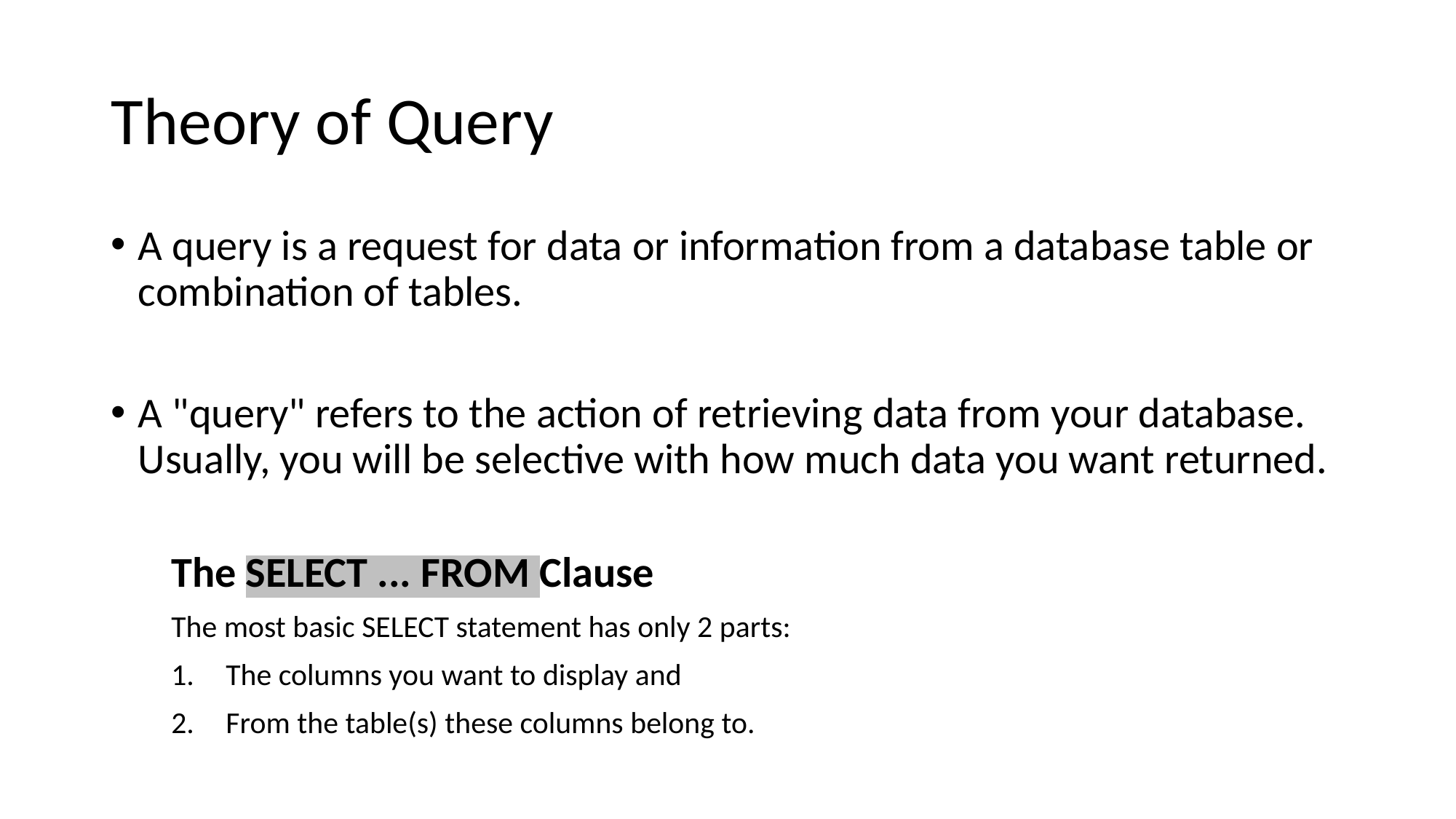

# Theory of Query
A query is a request for data or information from a database table or combination of tables.

A "query" refers to the action of retrieving data from your database. Usually, you will be selective with how much data you want returned.
The SELECT ... FROM Clause
The most basic SELECT statement has only 2 parts:
The columns you want to display and
From the table(s) these columns belong to.